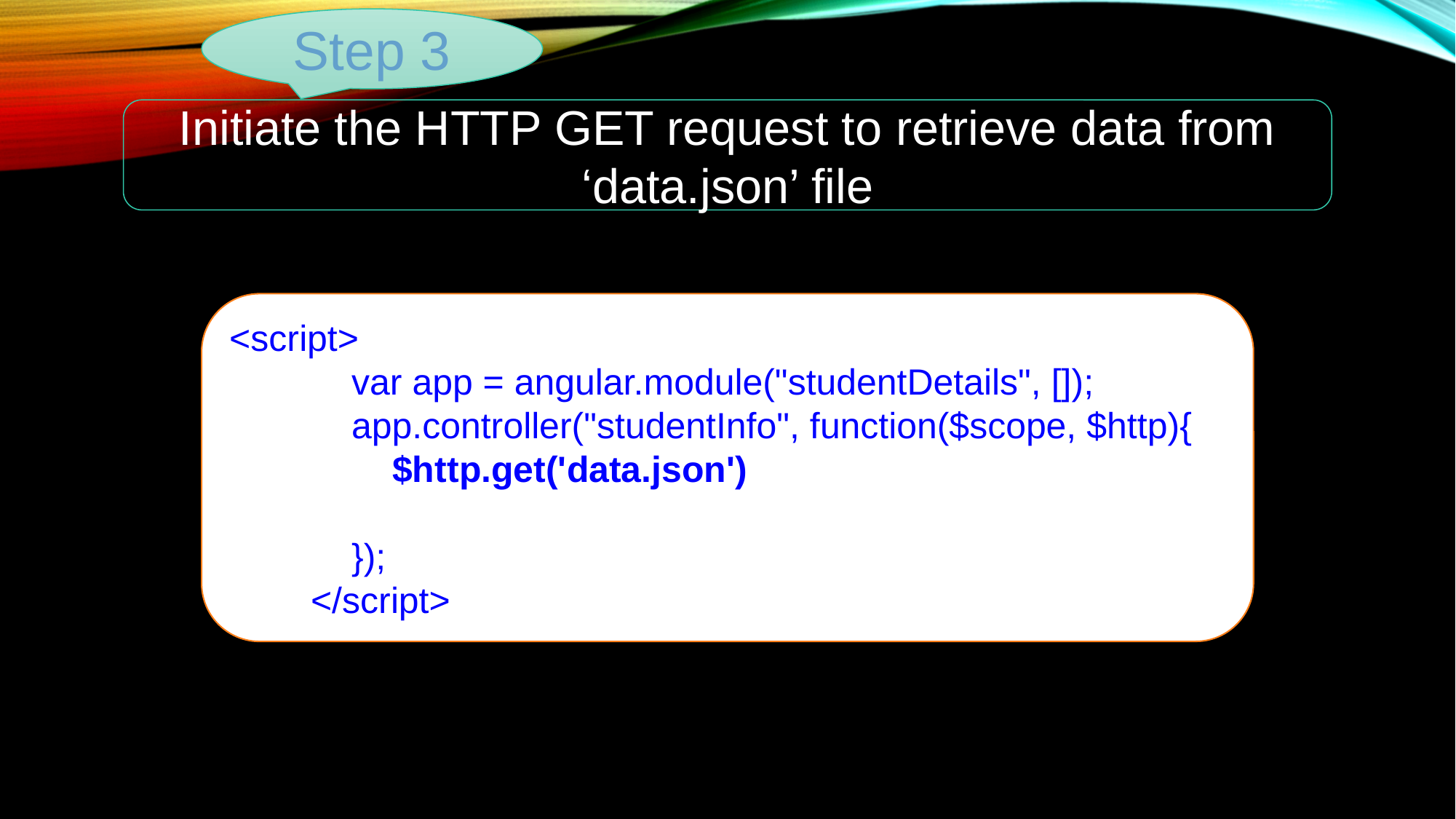

Step 3
Initiate the HTTP GET request to retrieve data from ‘data.json’ file
<script>
            var app = angular.module("studentDetails", []);
            app.controller("studentInfo", function($scope, $http){
                $http.get('data.json')

            });
        </script>